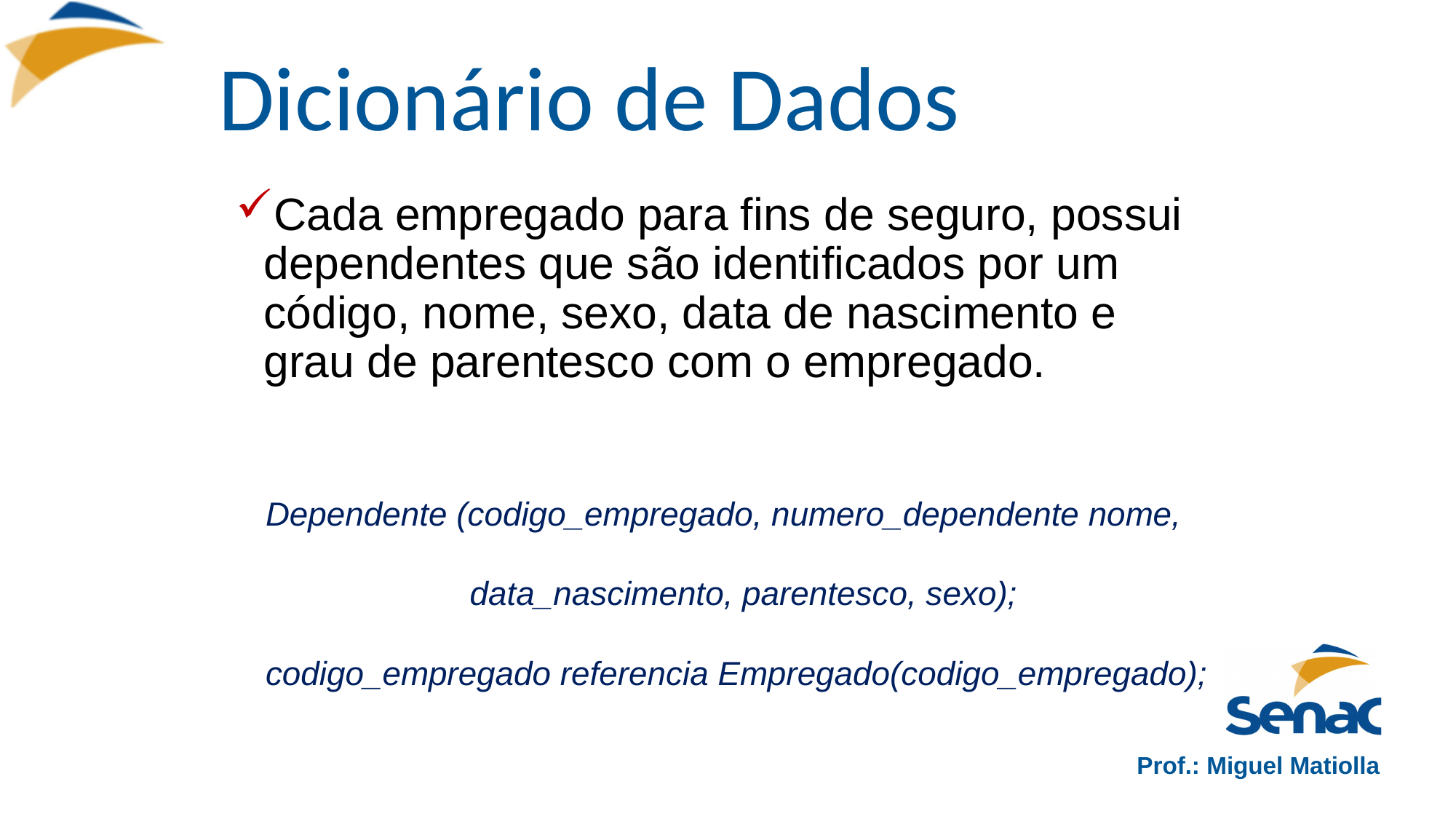

# Dicionário de Dados
Cada empregado para fins de seguro, possui dependentes que são identificados por um código, nome, sexo, data de nascimento e grau de parentesco com o empregado.

Dependente (codigo_empregado, numero_dependente nome,
                      data_nascimento, parentesco, sexo);

codigo_empregado referencia Empregado(codigo_empregado);